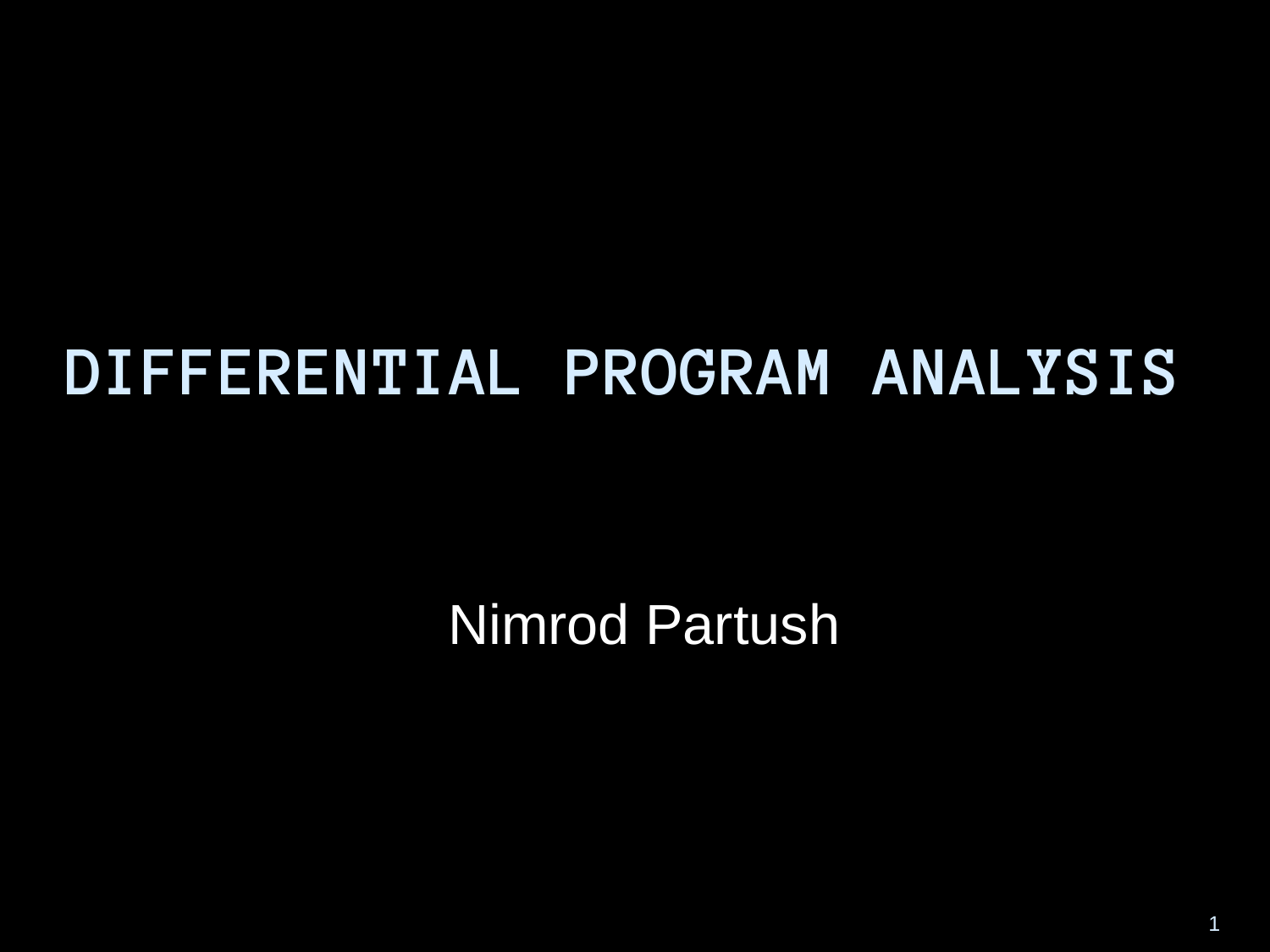

# Differential program analysis
Nimrod Partush
1